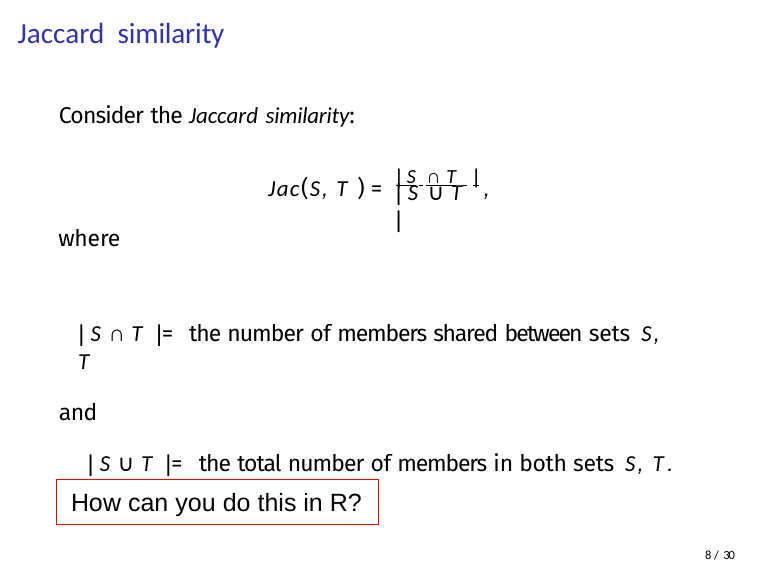

# Jaccard similarity
Consider the Jaccard similarity:
Jac(S, T ) = | S ∩ T | ,
| S ∪ T |
where

| S ∩ T |=  the number of members shared between sets S, T
and
| S ∪ T |= the total number of members in both sets S, T.
How can you do this in R?
8 / 30